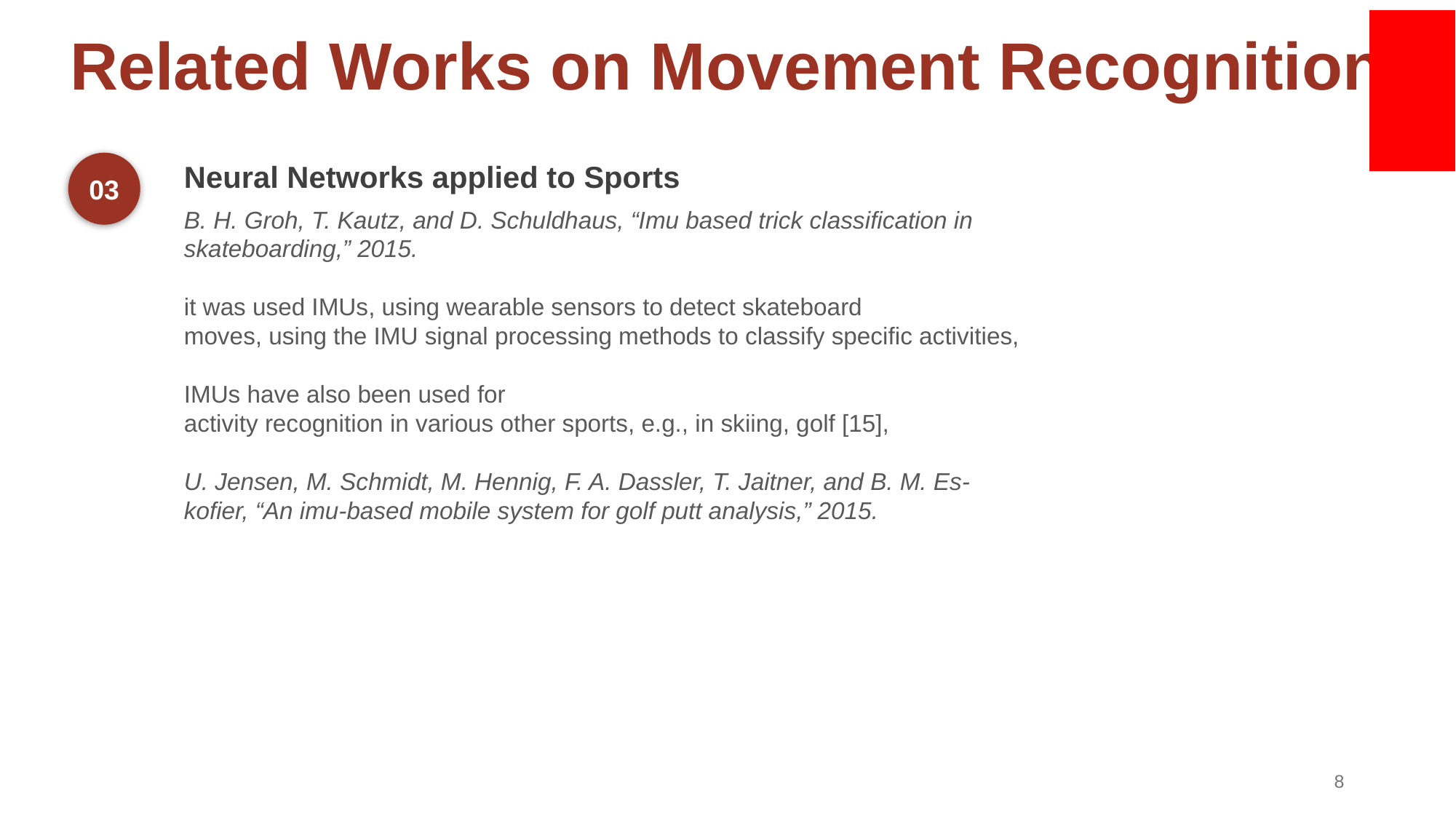

# Related Works on Movement Recognition

03
Neural Networks applied to Sports

B. H. Groh, T. Kautz, and D. Schuldhaus, “Imu based trick classification in
skateboarding,” 2015.

it was used IMUs, using wearable sensors to detect skateboard
moves, using the IMU signal processing methods to classify specific activities,

IMUs have also been used for
activity recognition in various other sports, e.g., in skiing, golf [15],

U. Jensen, M. Schmidt, M. Hennig, F. A. Dassler, T. Jaitner, and B. M. Es-
kofier, “An imu-based mobile system for golf putt analysis,” 2015.
8